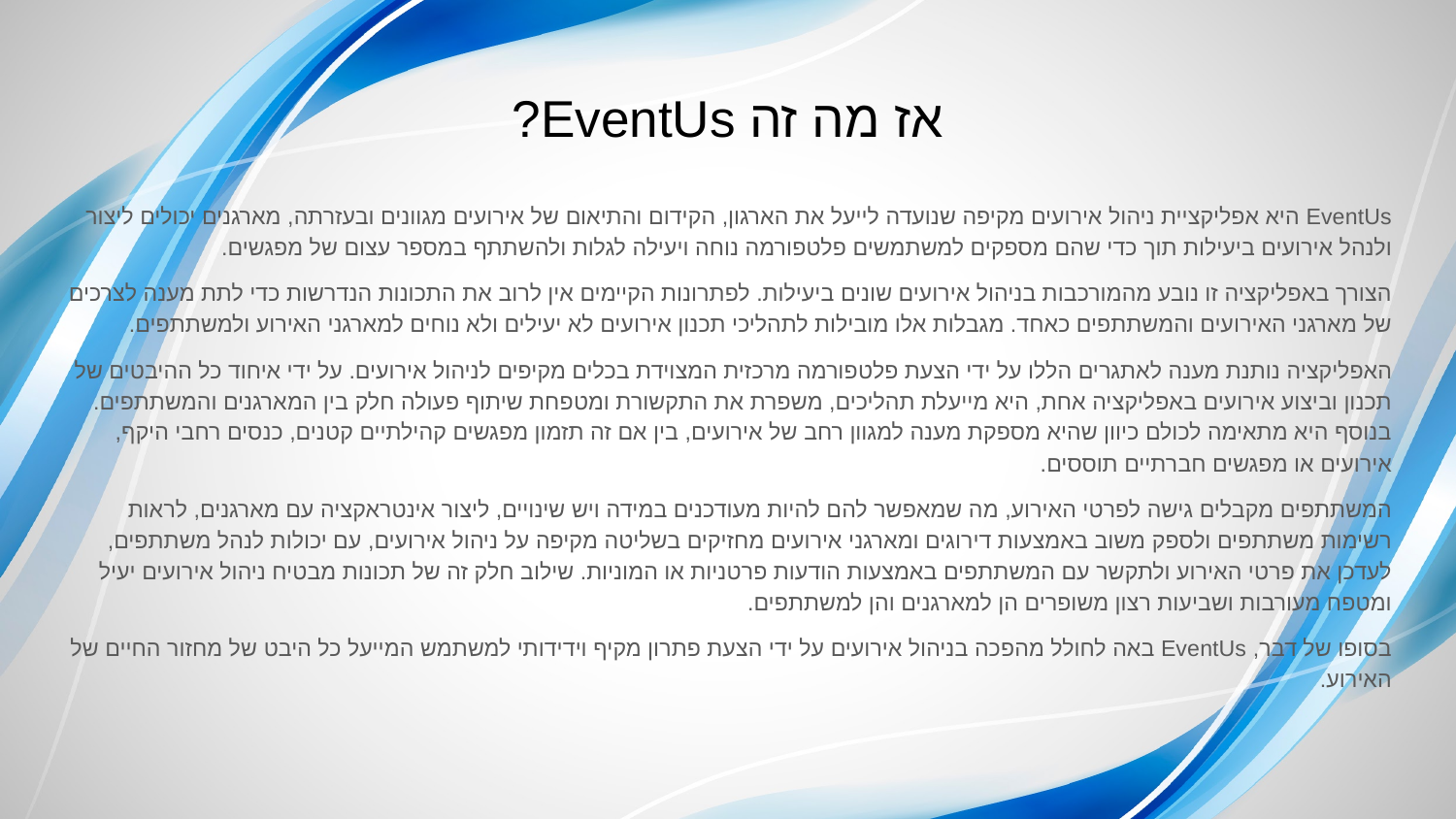

# אז מה זה EventUs?
EventUs היא אפליקציית ניהול אירועים מקיפה שנועדה לייעל את הארגון, הקידום והתיאום של אירועים מגוונים ובעזרתה, מארגנים יכולים ליצור ולנהל אירועים ביעילות תוך כדי שהם מספקים למשתמשים פלטפורמה נוחה ויעילה לגלות ולהשתתף במספר עצום של מפגשים.
הצורך באפליקציה זו נובע מהמורכבות בניהול אירועים שונים ביעילות. לפתרונות הקיימים אין לרוב את התכונות הנדרשות כדי לתת מענה לצרכים של מארגני האירועים והמשתתפים כאחד. מגבלות אלו מובילות לתהליכי תכנון אירועים לא יעילים ולא נוחים למארגני האירוע ולמשתתפים.
האפליקציה נותנת מענה לאתגרים הללו על ידי הצעת פלטפורמה מרכזית המצוידת בכלים מקיפים לניהול אירועים. על ידי איחוד כל ההיבטים של תכנון וביצוע אירועים באפליקציה אחת, היא מייעלת תהליכים, משפרת את התקשורת ומטפחת שיתוף פעולה חלק בין המארגנים והמשתתפים. בנוסף היא מתאימה לכולם כיוון שהיא מספקת מענה למגוון רחב של אירועים, בין אם זה תזמון מפגשים קהילתיים קטנים, כנסים רחבי היקף, אירועים או מפגשים חברתיים תוססים.
המשתתפים מקבלים גישה לפרטי האירוע, מה שמאפשר להם להיות מעודכנים במידה ויש שינויים, ליצור אינטראקציה עם מארגנים, לראות רשימות משתתפים ולספק משוב באמצעות דירוגים ומארגני אירועים מחזיקים בשליטה מקיפה על ניהול אירועים, עם יכולות לנהל משתתפים, לעדכן את פרטי האירוע ולתקשר עם המשתתפים באמצעות הודעות פרטניות או המוניות. שילוב חלק זה של תכונות מבטיח ניהול אירועים יעיל ומטפח מעורבות ושביעות רצון משופרים הן למארגנים והן למשתתפים.
בסופו של דבר, EventUs באה לחולל מהפכה בניהול אירועים על ידי הצעת פתרון מקיף וידידותי למשתמש המייעל כל היבט של מחזור החיים של האירוע.